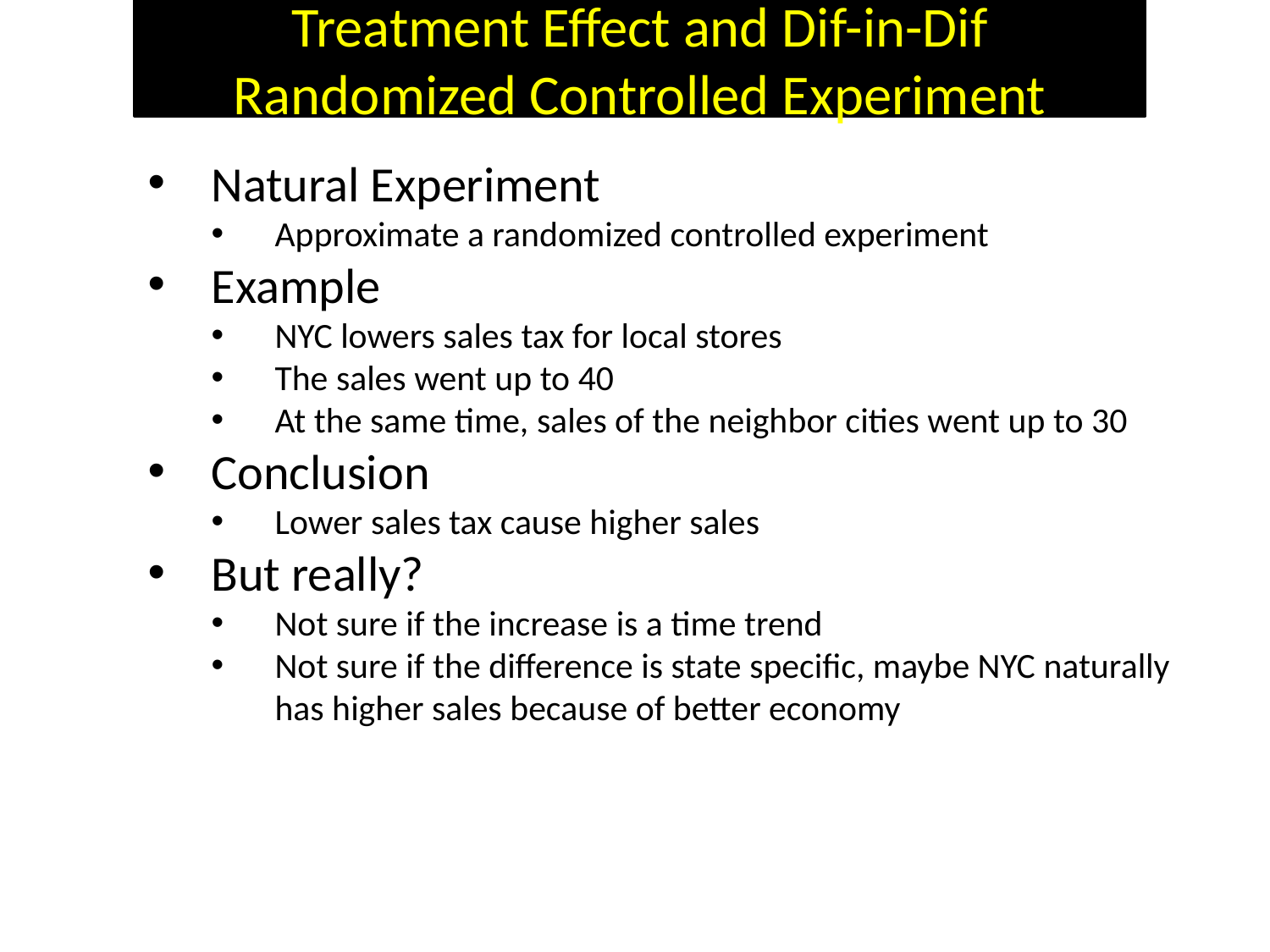

Treatment Effect and Dif-in-Dif
Randomized Controlled Experiment

Natural Experiment
Approximate a randomized controlled experiment
Example
NYC lowers sales tax for local stores
The sales went up to 40
At the same time, sales of the neighbor cities went up to 30
Conclusion
Lower sales tax cause higher sales
But really?
Not sure if the increase is a time trend
Not sure if the difference is state specific, maybe NYC naturally has higher sales because of better economy